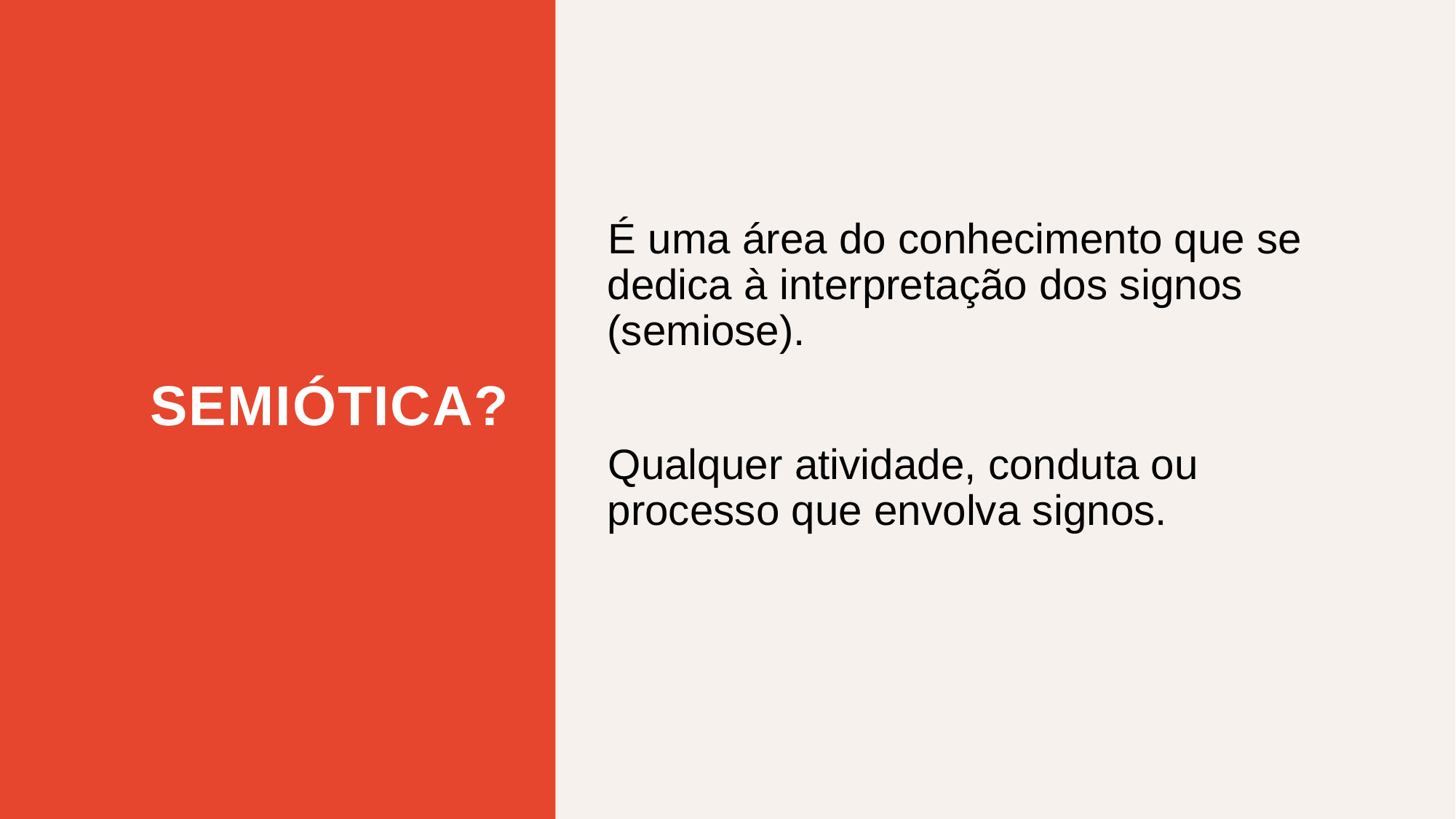

# Semiótica?
É uma área do conhecimento que se dedica à interpretação dos signos (semiose).

Qualquer atividade, conduta ou processo que envolva signos.